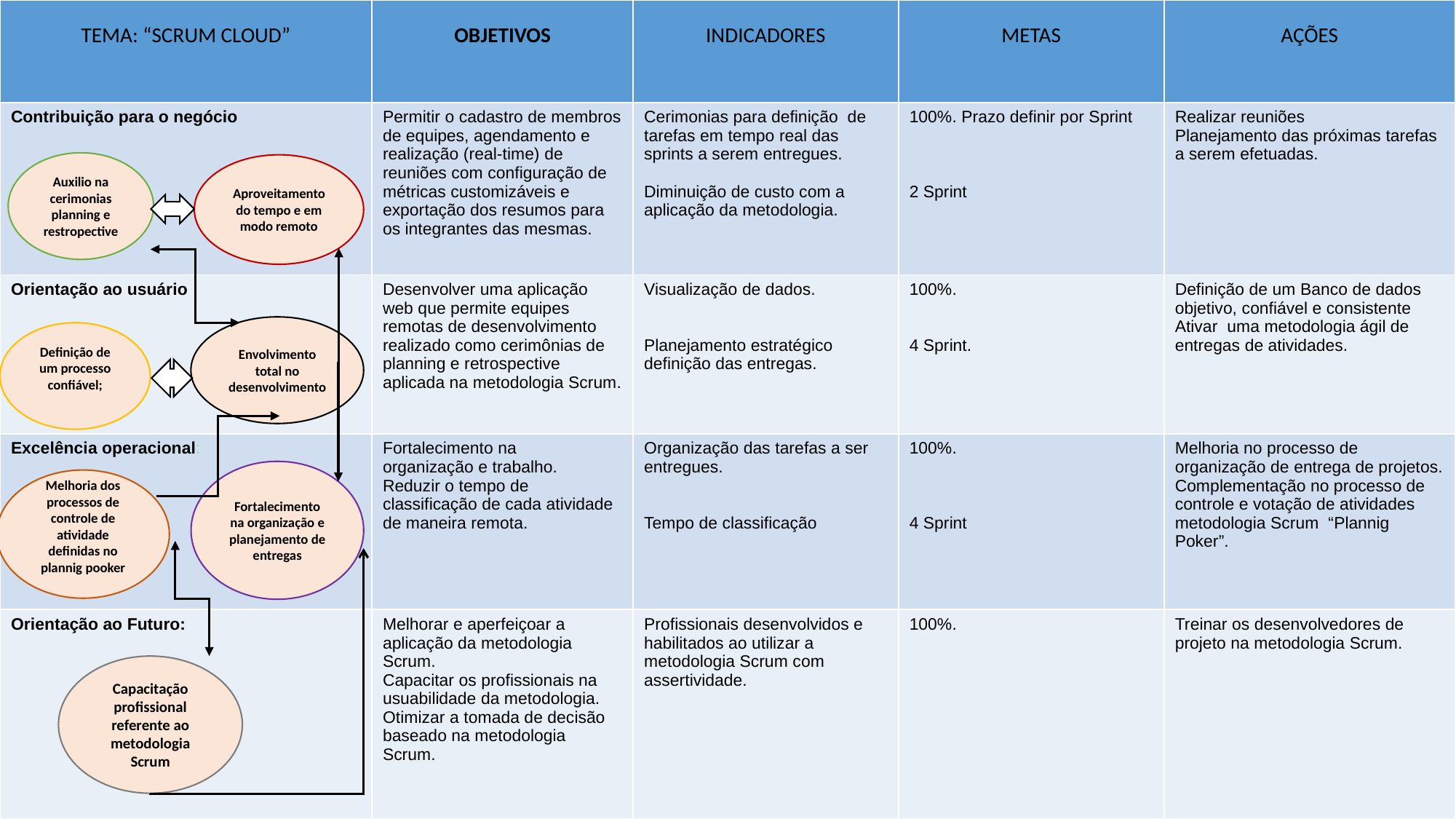

| TEMA: “SCRUM CLOUD” | OBJETIVOS | INDICADORES | METAS | AÇÕES |
| --- | --- | --- | --- | --- |
| Contribuição para o negócio | Permitir o cadastro de membros de equipes, agendamento e realização (real-time) de reuniões com configuração de métricas customizáveis ​​e exportação dos resumos para os integrantes das mesmas. | Cerimonias para definição de tarefas em tempo real das sprints a serem entregues. Diminuição de custo com a aplicação da metodologia. | 100%. Prazo definir por Sprint 2 Sprint | Realizar reuniões Planejamento das próximas tarefas a serem efetuadas. |
| Orientação ao usuário | Desenvolver uma aplicação web que permite equipes remotas de desenvolvimento realizado como cerimônias de planning e retrospective aplicada na metodologia Scrum. | Visualização de dados. Planejamento estratégico definição das entregas. | 100%. 4 Sprint. | Definição de um Banco de dados objetivo, confiável e consistente Ativar uma metodologia ágil de entregas de atividades. |
| Excelência operacional: | Fortalecimento na organização e trabalho. Reduzir o tempo de classificação de cada atividade de maneira remota. | Organização das tarefas a ser entregues. Tempo de classificação | 100%. 4 Sprint | Melhoria no processo de organização de entrega de projetos. Complementação no processo de controle e votação de atividades metodologia Scrum “Plannig Poker”. |
| Orientação ao Futuro: | Melhorar e aperfeiçoar a aplicação da metodologia Scrum. Capacitar os profissionais na usuabilidade da metodologia. Otimizar a tomada de decisão baseado na metodologia Scrum. | Profissionais desenvolvidos e habilitados ao utilizar a metodologia Scrum com assertividade. | 100%. | Treinar os desenvolvedores de projeto na metodologia Scrum. |
Auxilio na cerimonias planning e restropective

Aproveitamento do tempo e em modo remoto

Envolvimento total no desenvolvimento

Definição de um processo confiável;

Fortalecimento na organização e planejamento de entregas

Melhoria dos processos de controle de atividade definidas no plannig pooker

Capacitação profissional referente ao metodologia Scrum